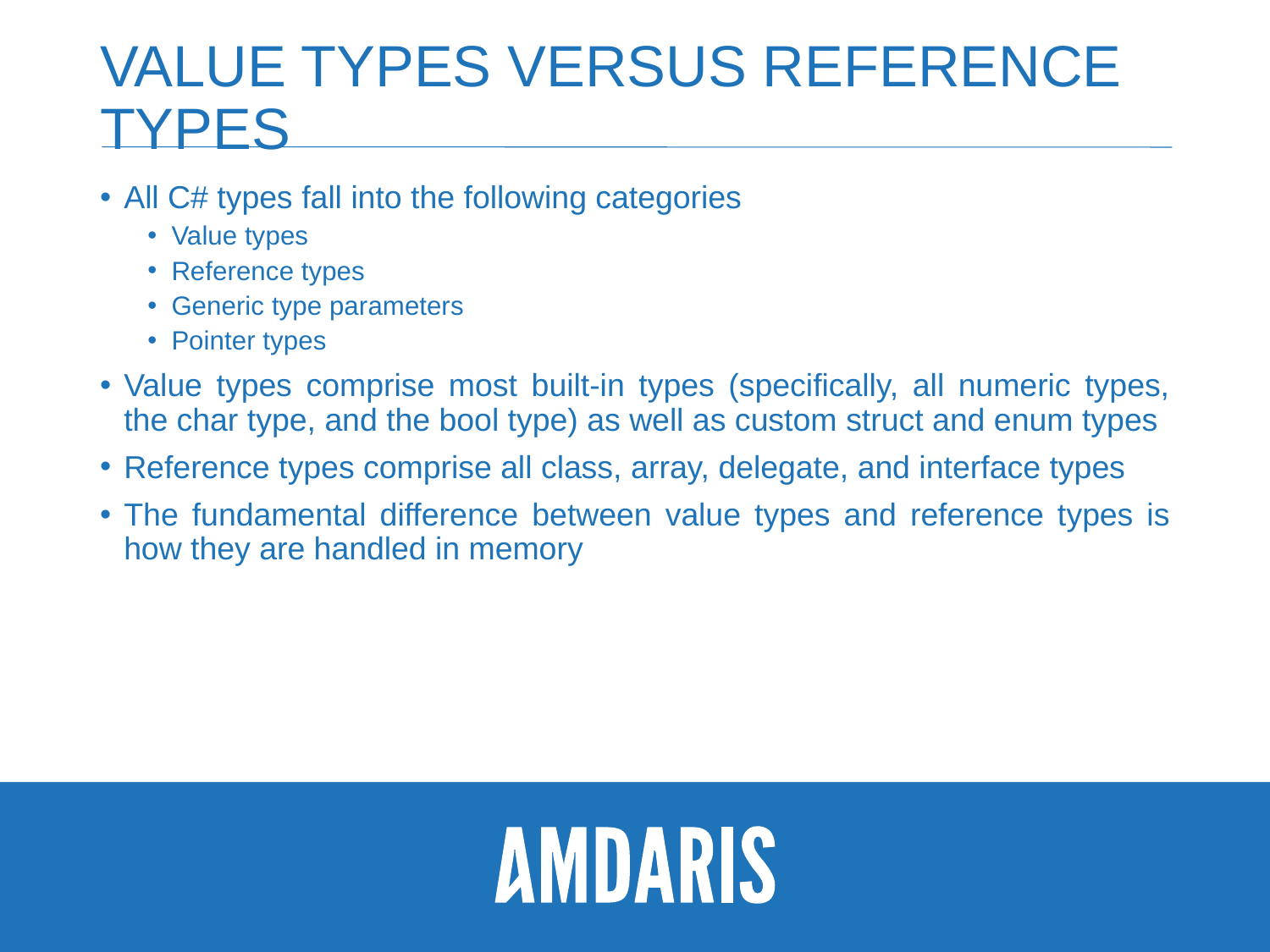

# Value Types Versus Reference Types
All C# types fall into the following categories
Value types
Reference types
Generic type parameters
Pointer types
Value types comprise most built-in types (specifically, all numeric types, the char type, and the bool type) as well as custom struct and enum types
Reference types comprise all class, array, delegate, and interface types
The fundamental difference between value types and reference types is how they are handled in memory